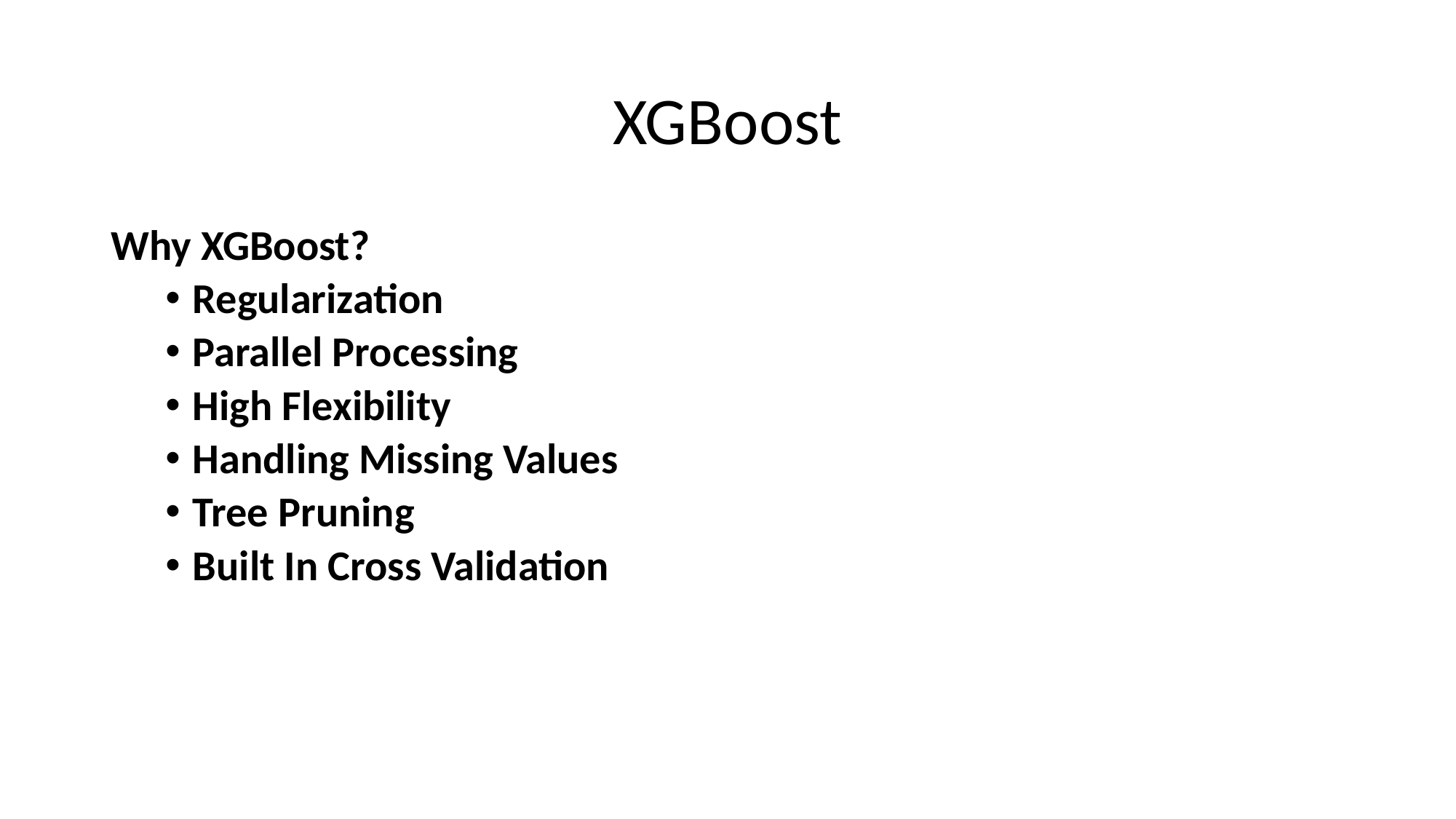

# XGBoost
Why XGBoost?
Regularization
Parallel Processing
High Flexibility
Handling Missing Values
Tree Pruning
Built In Cross Validation